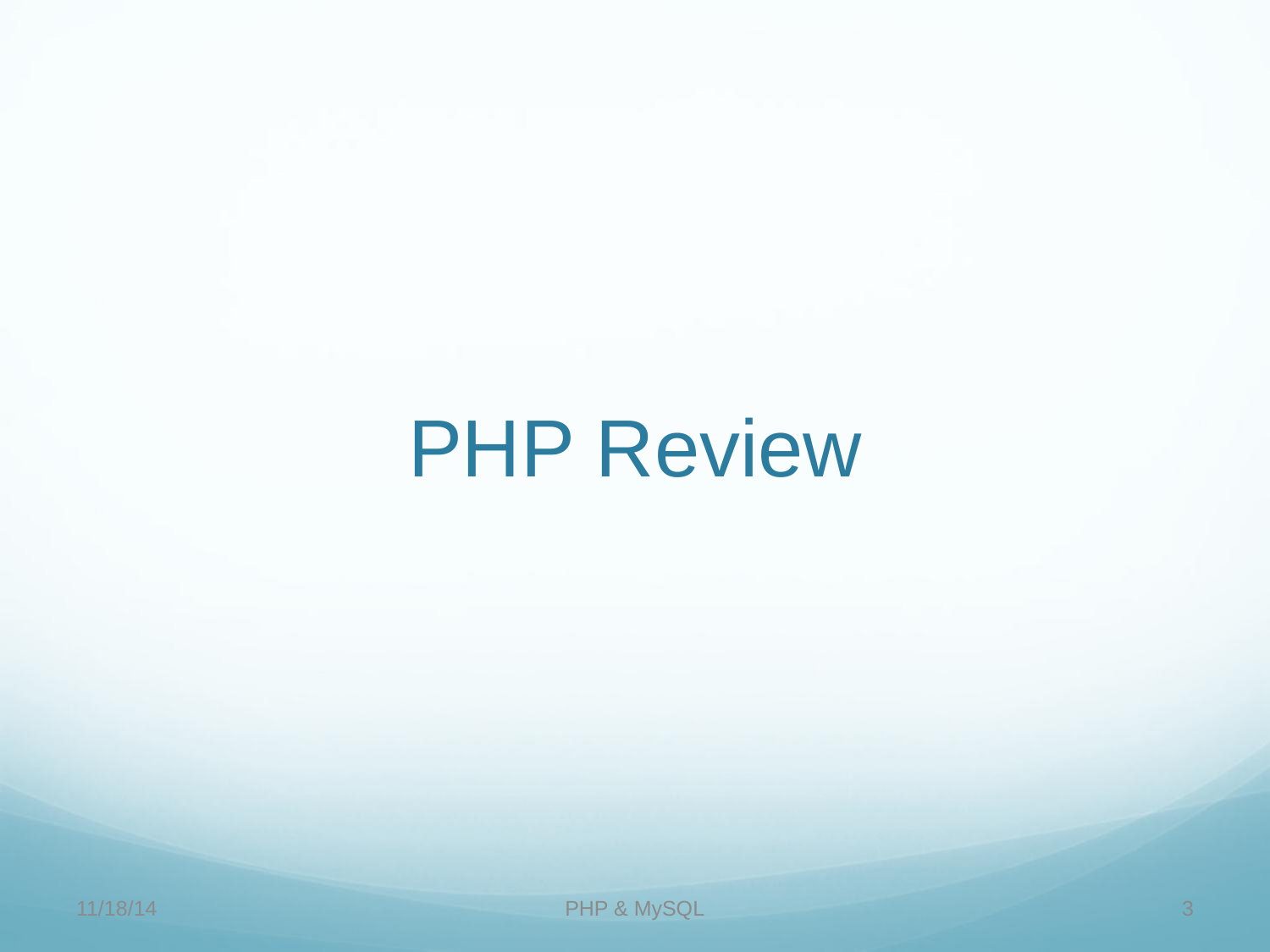

# PHP Review

11/18/14
PHP & MySQL
3